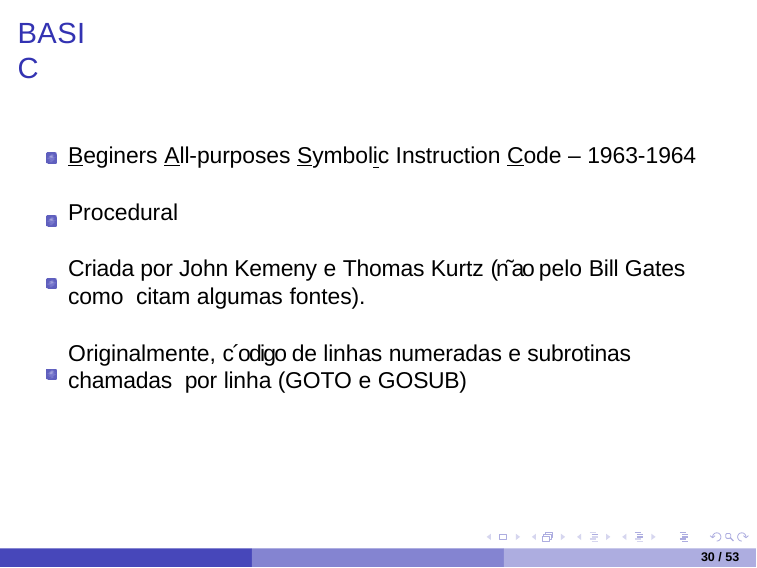

# BASIC
Beginers All-purposes Symbolic Instruction Code – 1963-1964

Procedural

Criada por John Kemeny e Thomas Kurtz (n˜ao pelo Bill Gates como  citam algumas fontes).

Originalmente, c´odigo de linhas numeradas e subrotinas chamadas  por linha (GOTO e GOSUB)

30 / 53